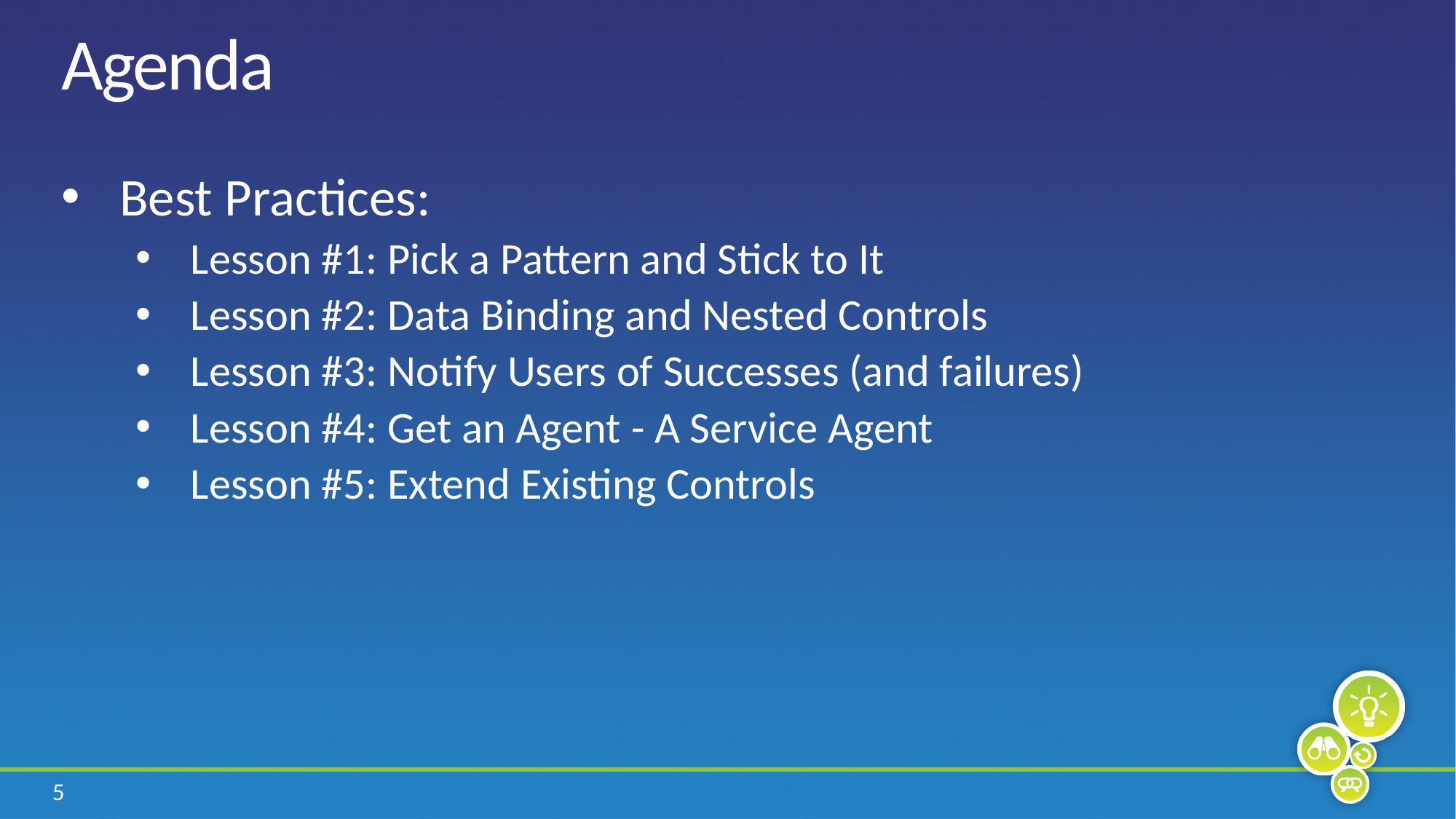

# Agenda
Best Practices:
Lesson #1: Pick a Pattern and Stick to It
Lesson #2: Data Binding and Nested Controls
Lesson #3: Notify Users of Successes (and failures)
Lesson #4: Get an Agent - A Service Agent
Lesson #5: Extend Existing Controls